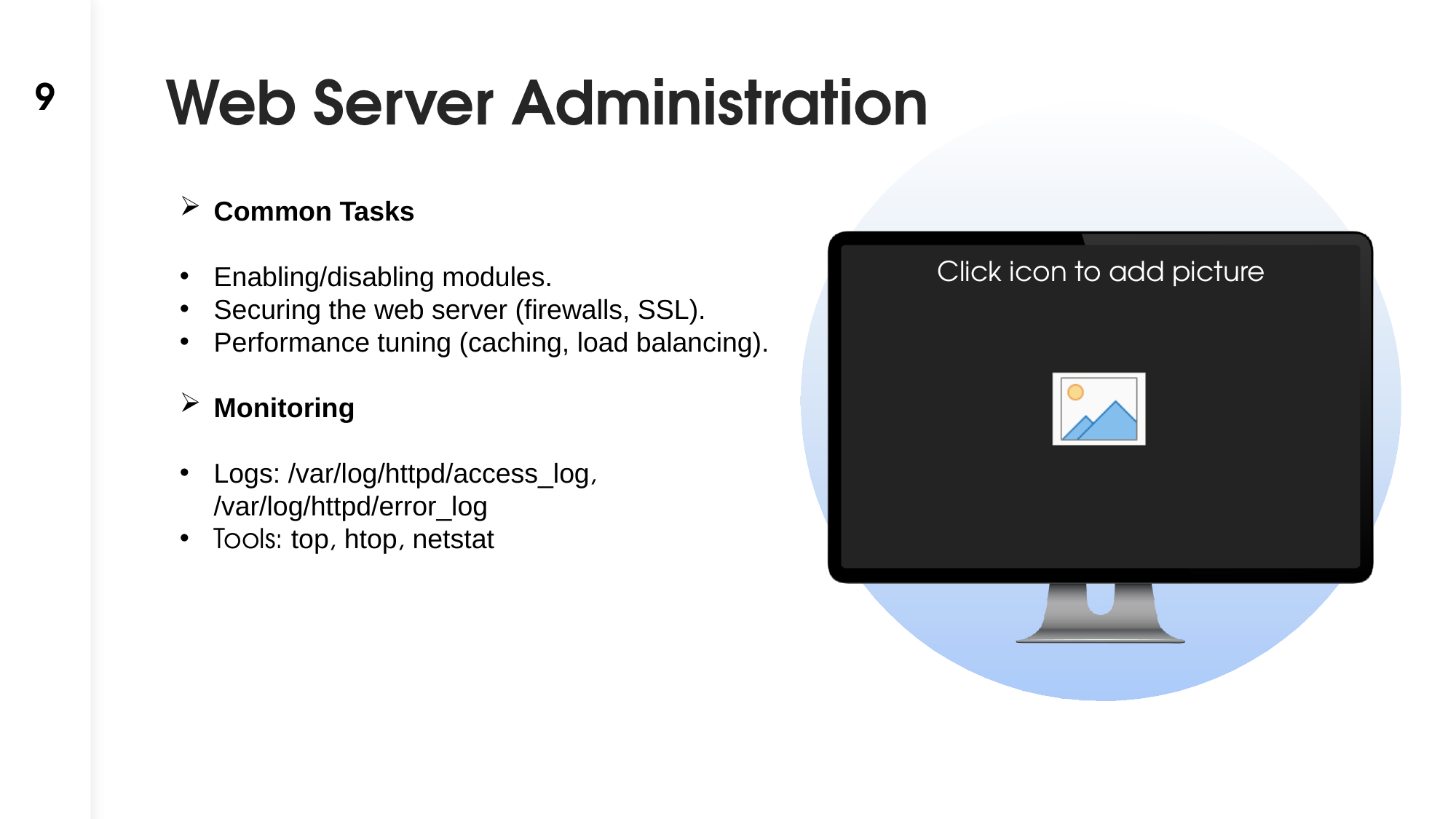

9
# Web Server Administration
Common Tasks

Enabling/disabling modules.
Securing the web server (firewalls, SSL).
Performance tuning (caching, load balancing).

Monitoring

Logs: /var/log/httpd/access_log, /var/log/httpd/error_log
Tools: top, htop, netstat